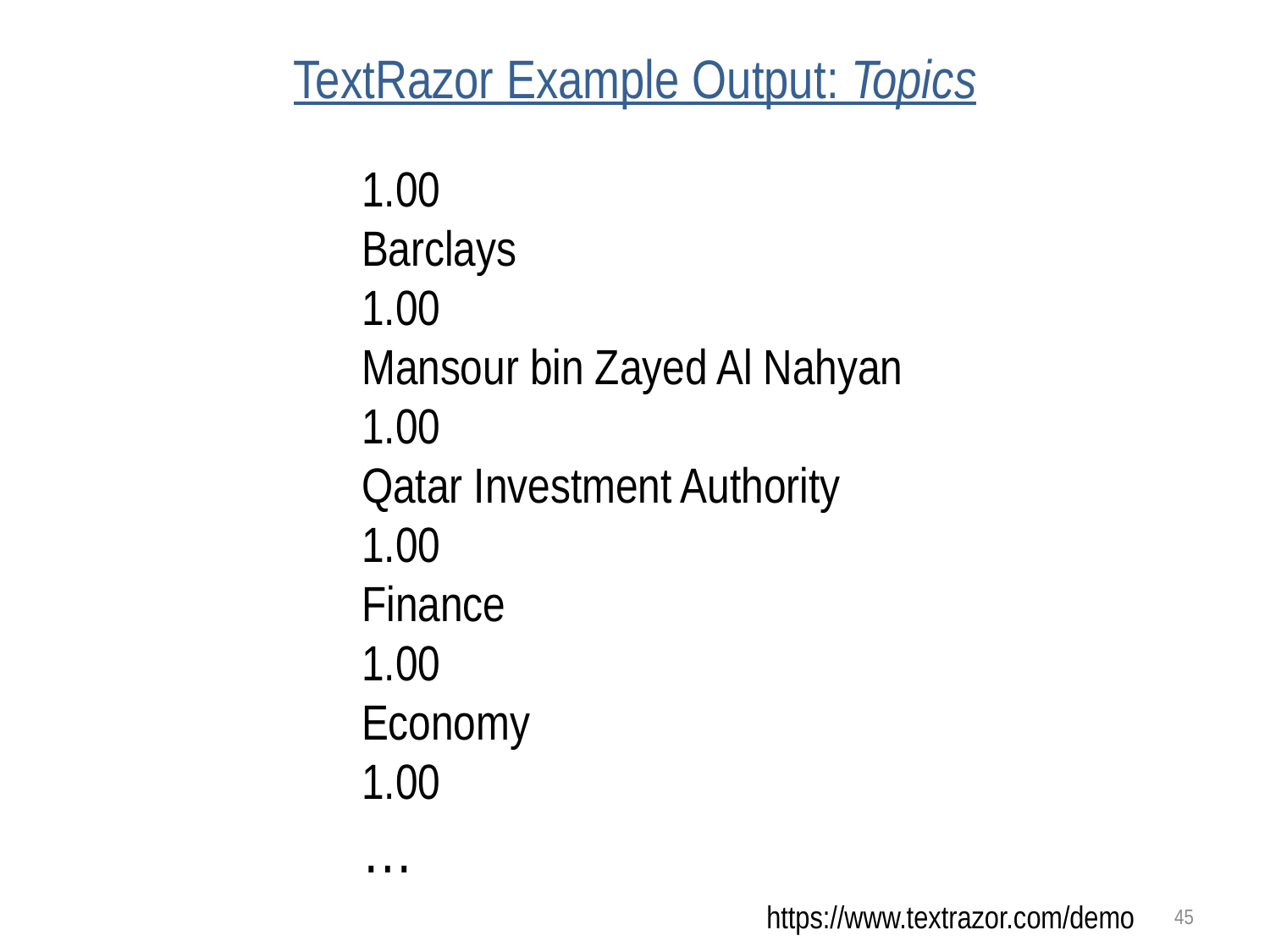

# TextRazor Example Output: Topics
1.00
Barclays
1.00
Mansour bin Zayed Al Nahyan
1.00
Qatar Investment Authority
1.00
Finance
1.00
Economy
1.00
…
https://www.textrazor.com/demo
45